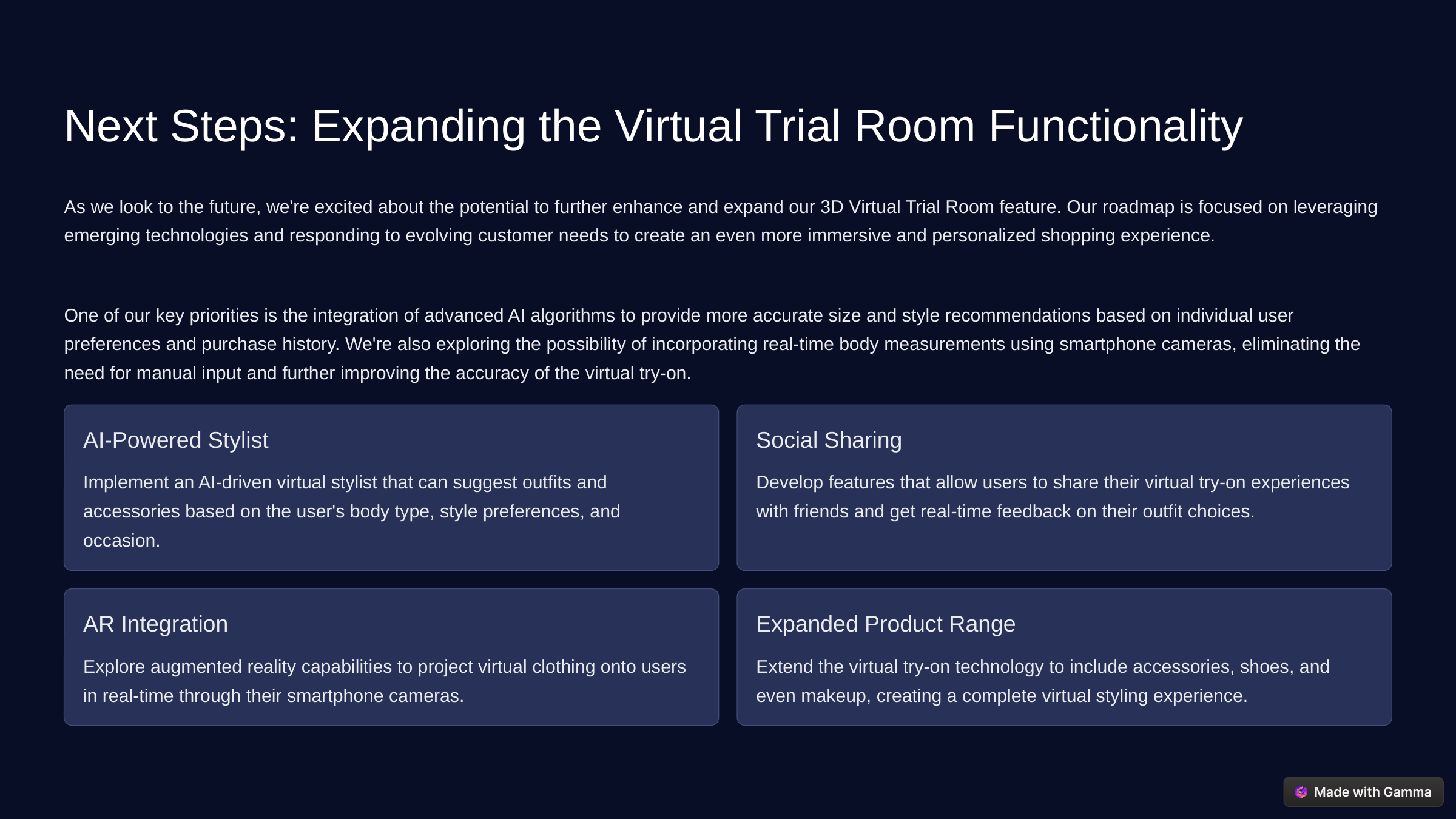

Next Steps: Expanding the Virtual Trial Room Functionality
As we look to the future, we're excited about the potential to further enhance and expand our 3D Virtual Trial Room feature. Our roadmap is focused on leveraging emerging technologies and responding to evolving customer needs to create an even more immersive and personalized shopping experience.
One of our key priorities is the integration of advanced AI algorithms to provide more accurate size and style recommendations based on individual user preferences and purchase history. We're also exploring the possibility of incorporating real-time body measurements using smartphone cameras, eliminating the need for manual input and further improving the accuracy of the virtual try-on.

AI-Powered Stylist
Social Sharing
Implement an AI-driven virtual stylist that can suggest outfits and accessories based on the user's body type, style preferences, and occasion.
Develop features that allow users to share their virtual try-on experiences with friends and get real-time feedback on their outfit choices.

AR Integration
Expanded Product Range
Explore augmented reality capabilities to project virtual clothing onto users in real-time through their smartphone cameras.
Extend the virtual try-on technology to include accessories, shoes, and even makeup, creating a complete virtual styling experience.